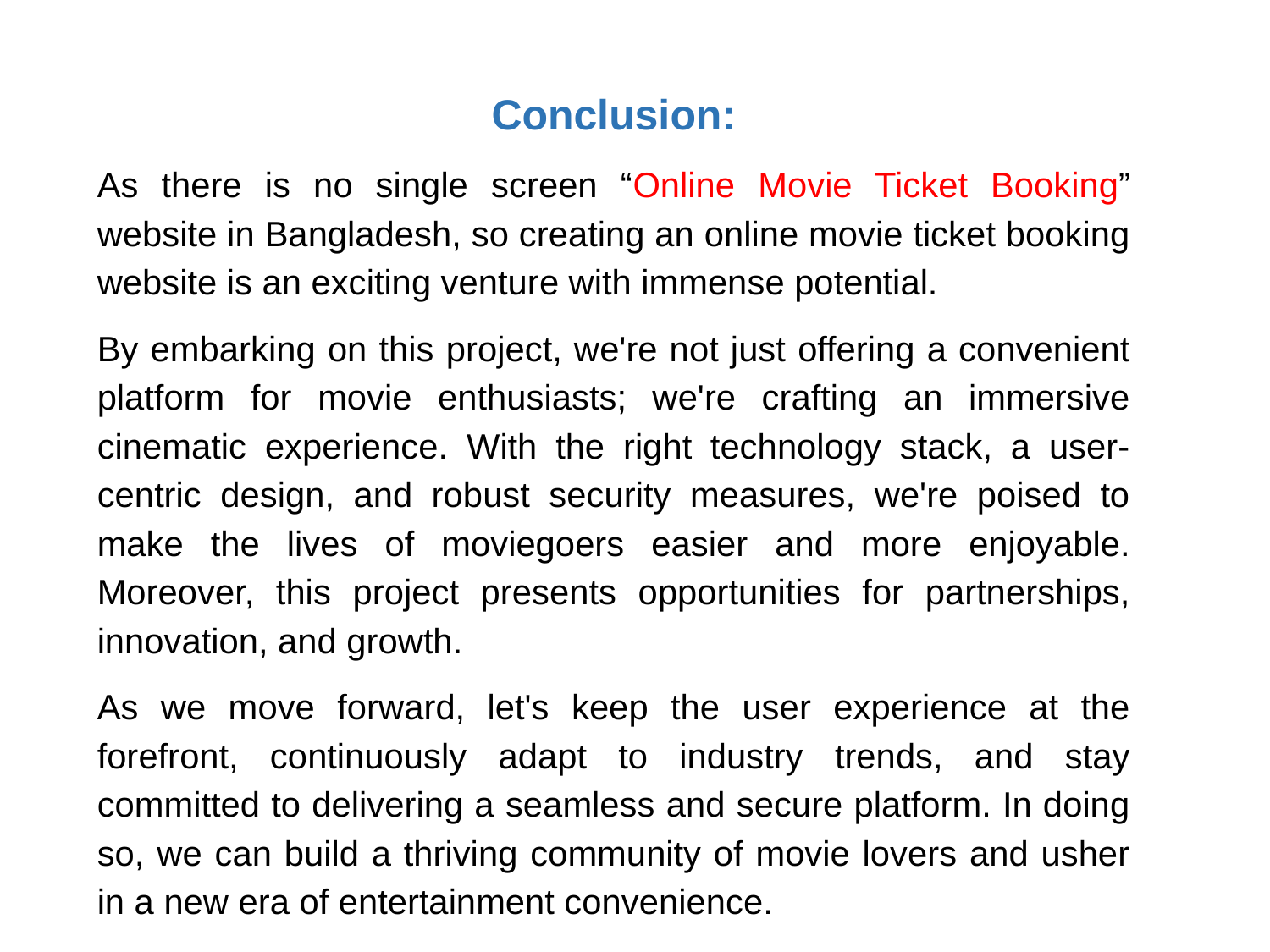

Conclusion:
As there is no single screen “Online Movie Ticket Booking” website in Bangladesh, so creating an online movie ticket booking website is an exciting venture with immense potential.
By embarking on this project, we're not just offering a convenient platform for movie enthusiasts; we're crafting an immersive cinematic experience. With the right technology stack, a user-centric design, and robust security measures, we're poised to make the lives of moviegoers easier and more enjoyable. Moreover, this project presents opportunities for partnerships, innovation, and growth.
As we move forward, let's keep the user experience at the forefront, continuously adapt to industry trends, and stay committed to delivering a seamless and secure platform. In doing so, we can build a thriving community of movie lovers and usher in a new era of entertainment convenience.